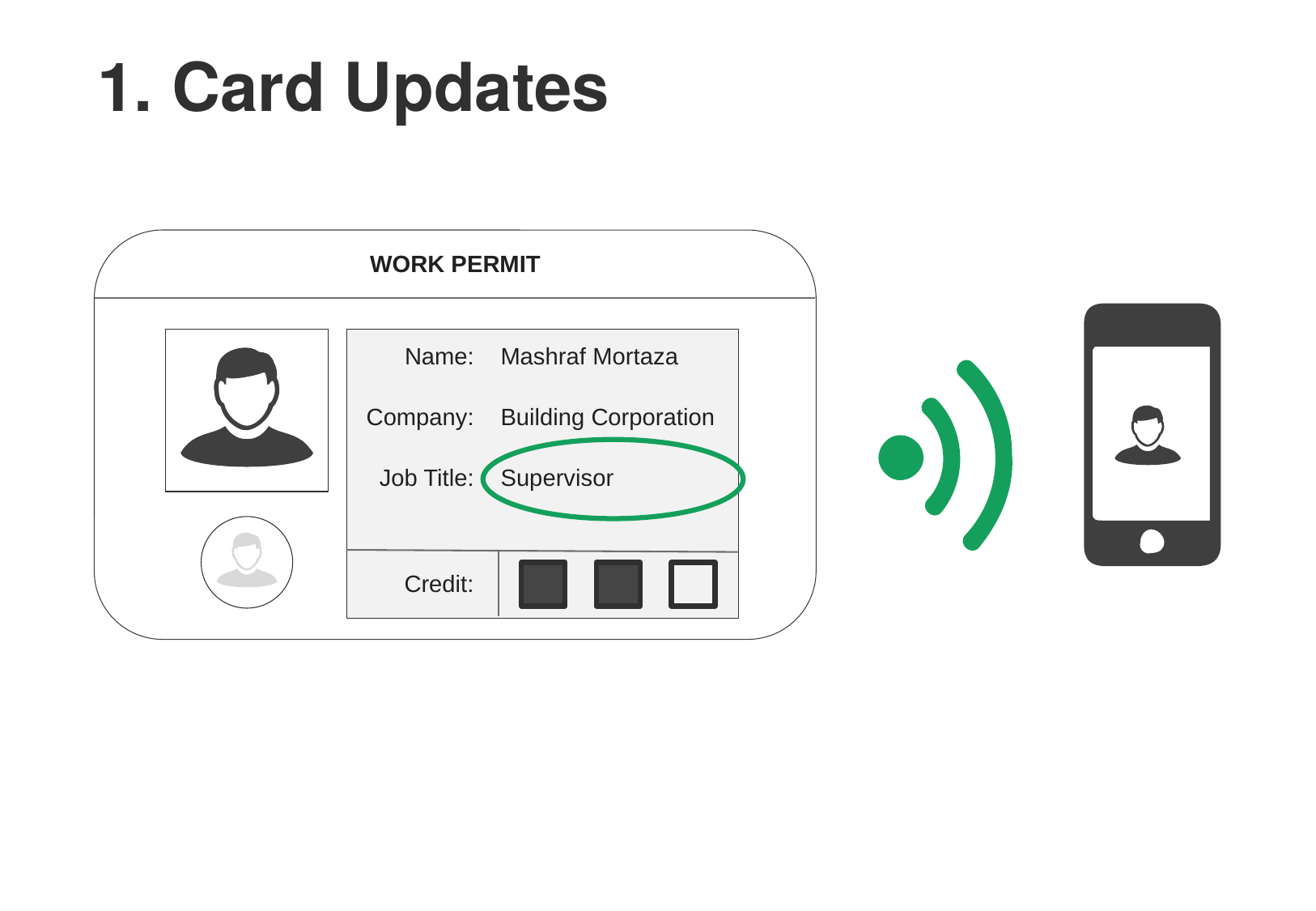

1. Card Updates

WORK PERMIT

Name:
Mashraf Mortaza
Company:
Building Corporation
Job Title:
Supervisor

Credit: